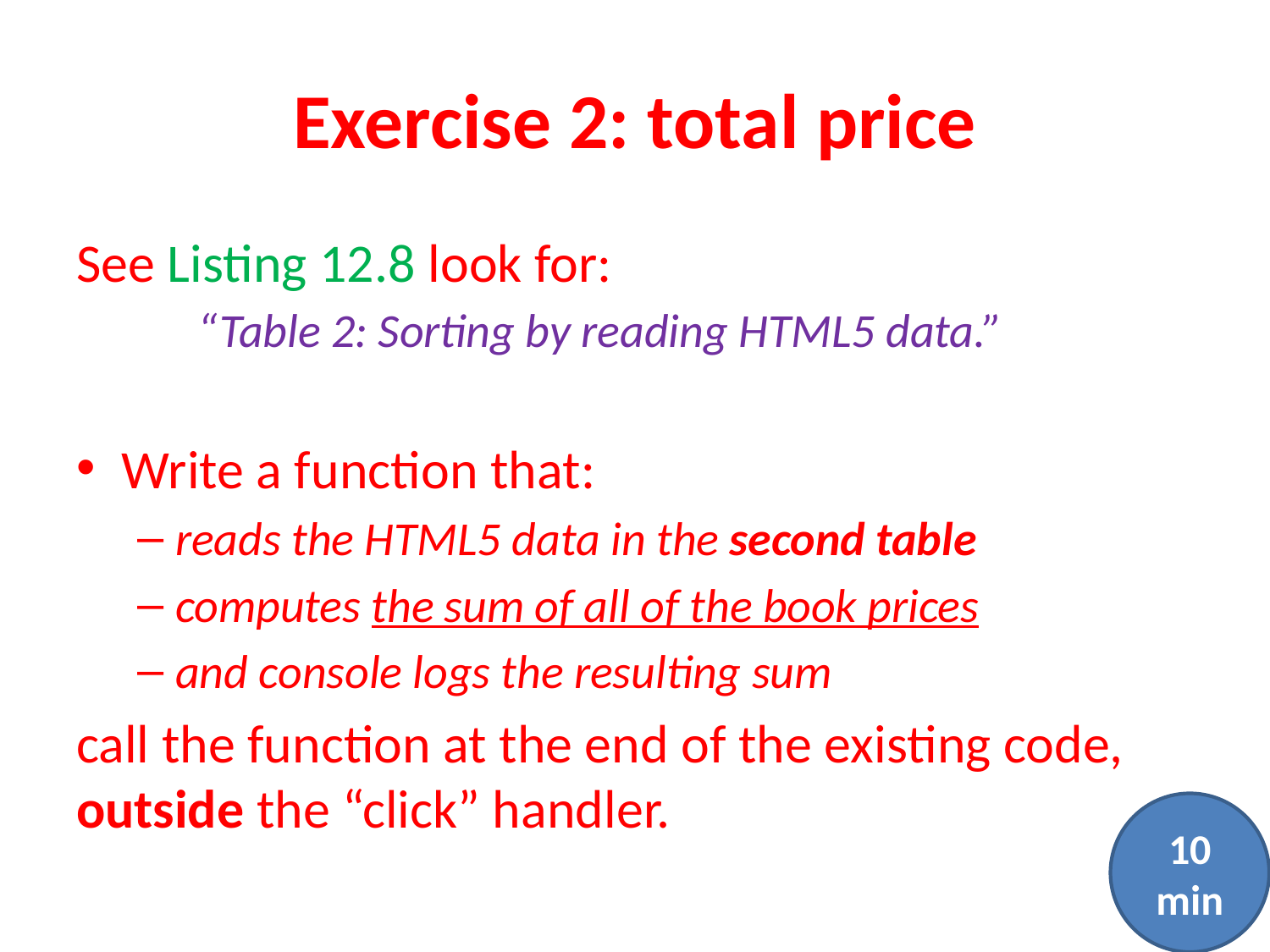

# Exercise 2: total price
See Listing 12.8 look for:
	“Table 2: Sorting by reading HTML5 data.”
Write a function that:
reads the HTML5 data in the second table
computes the sum of all of the book prices
and console logs the resulting sum
call the function at the end of the existing code, outside the “click” handler.
10 min